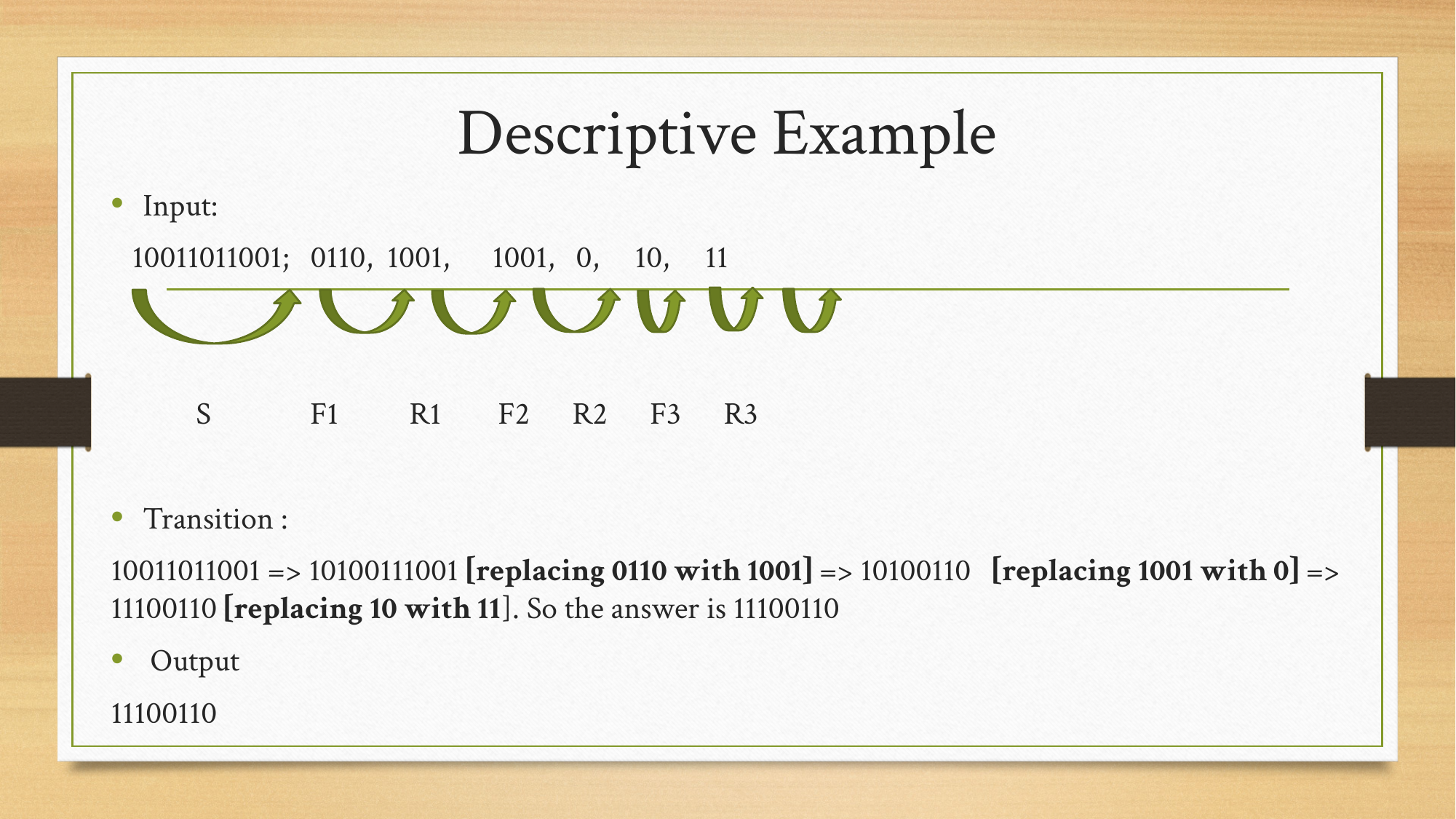

# Descriptive Example
Input:
   10011011001;   0110,  1001,      1001,   0,     10,     11

            S              F1          R1        F2      R2      F3      R3

Transition :
10011011001 => 10100111001 [replacing 0110 with 1001] => 10100110   [replacing 1001 with 0] => 11100110 [replacing 10 with 11]. So the answer is 11100110
 Output
11100110